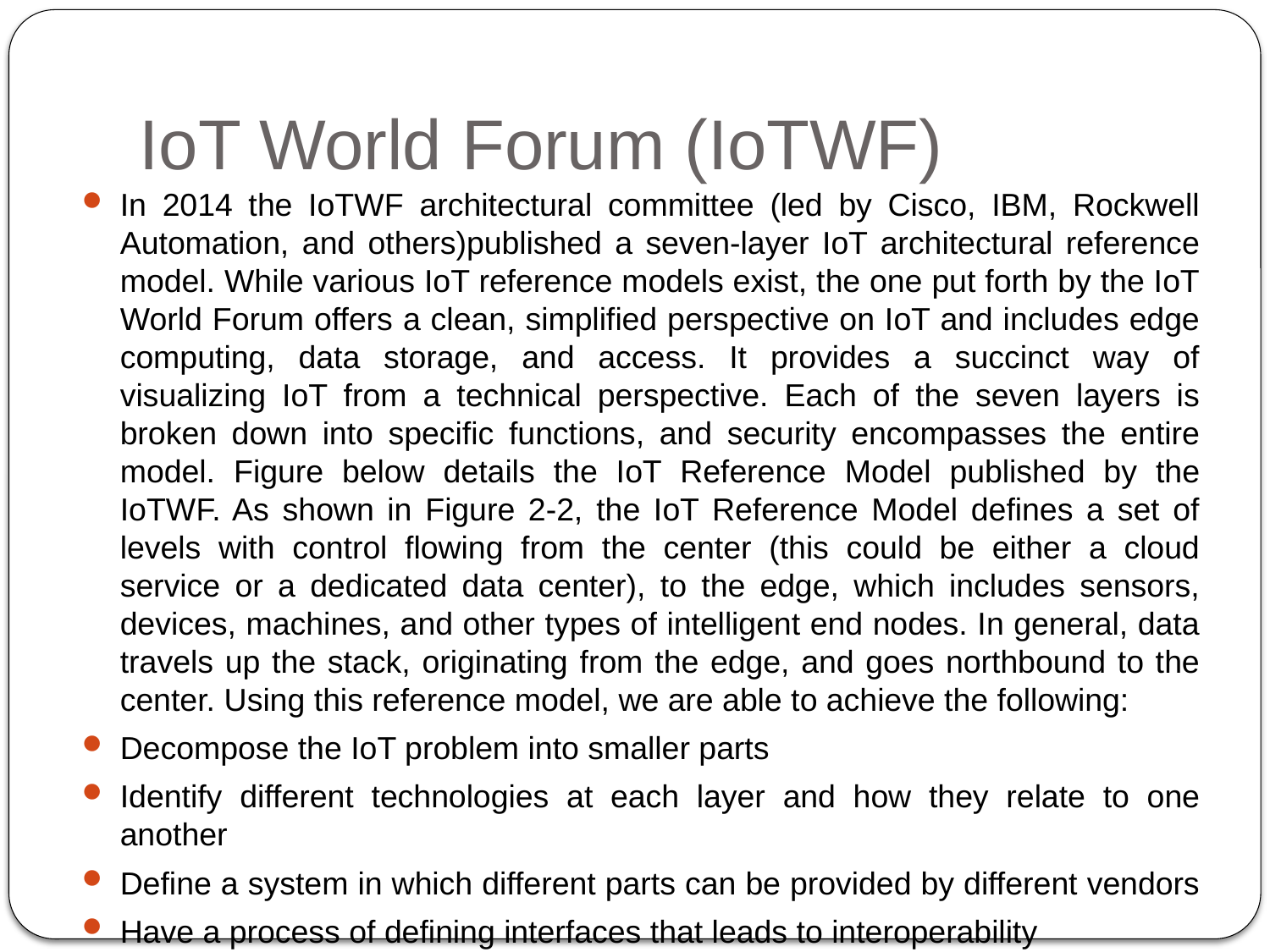

# IoT World Forum (IoTWF)
In 2014 the IoTWF architectural committee (led by Cisco, IBM, Rockwell Automation, and others)published a seven-layer IoT architectural reference model. While various IoT reference models exist, the one put forth by the IoT World Forum offers a clean, simplified perspective on IoT and includes edge computing, data storage, and access. It provides a succinct way of visualizing IoT from a technical perspective. Each of the seven layers is broken down into specific functions, and security encompasses the entire model. Figure below details the IoT Reference Model published by the IoTWF. As shown in Figure 2-2, the IoT Reference Model defines a set of levels with control flowing from the center (this could be either a cloud service or a dedicated data center), to the edge, which includes sensors, devices, machines, and other types of intelligent end nodes. In general, data travels up the stack, originating from the edge, and goes northbound to the center. Using this reference model, we are able to achieve the following:
Decompose the IoT problem into smaller parts
Identify different technologies at each layer and how they relate to one another
Define a system in which different parts can be provided by different vendors
Have a process of defining interfaces that leads to interoperability
Define a tiered security model that is enforced at the transition points between levels